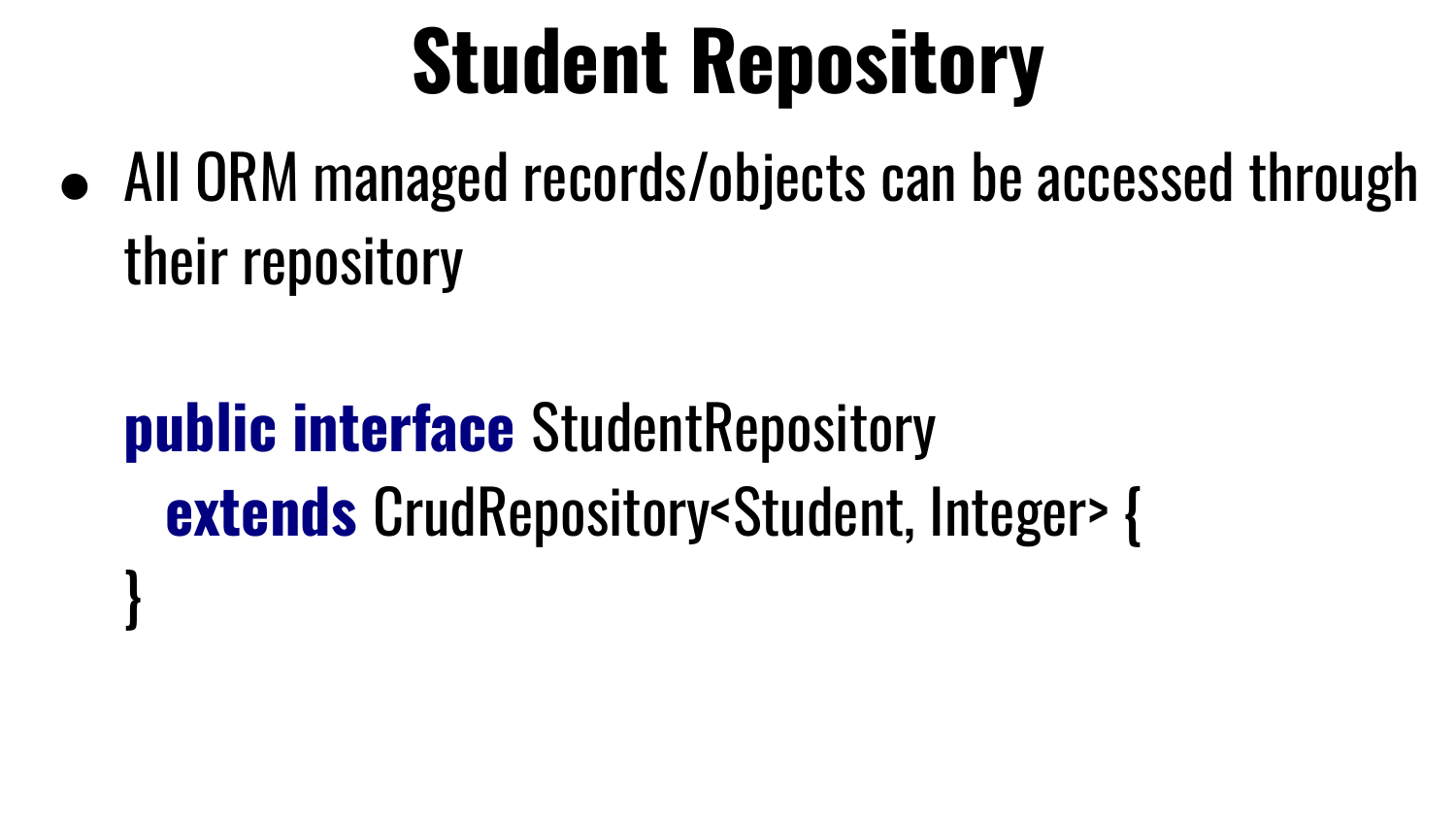

# Student Repository
All ORM managed records/objects can be accessed through their repository

public interface StudentRepository
   extends CrudRepository<Student, Integer> {
}